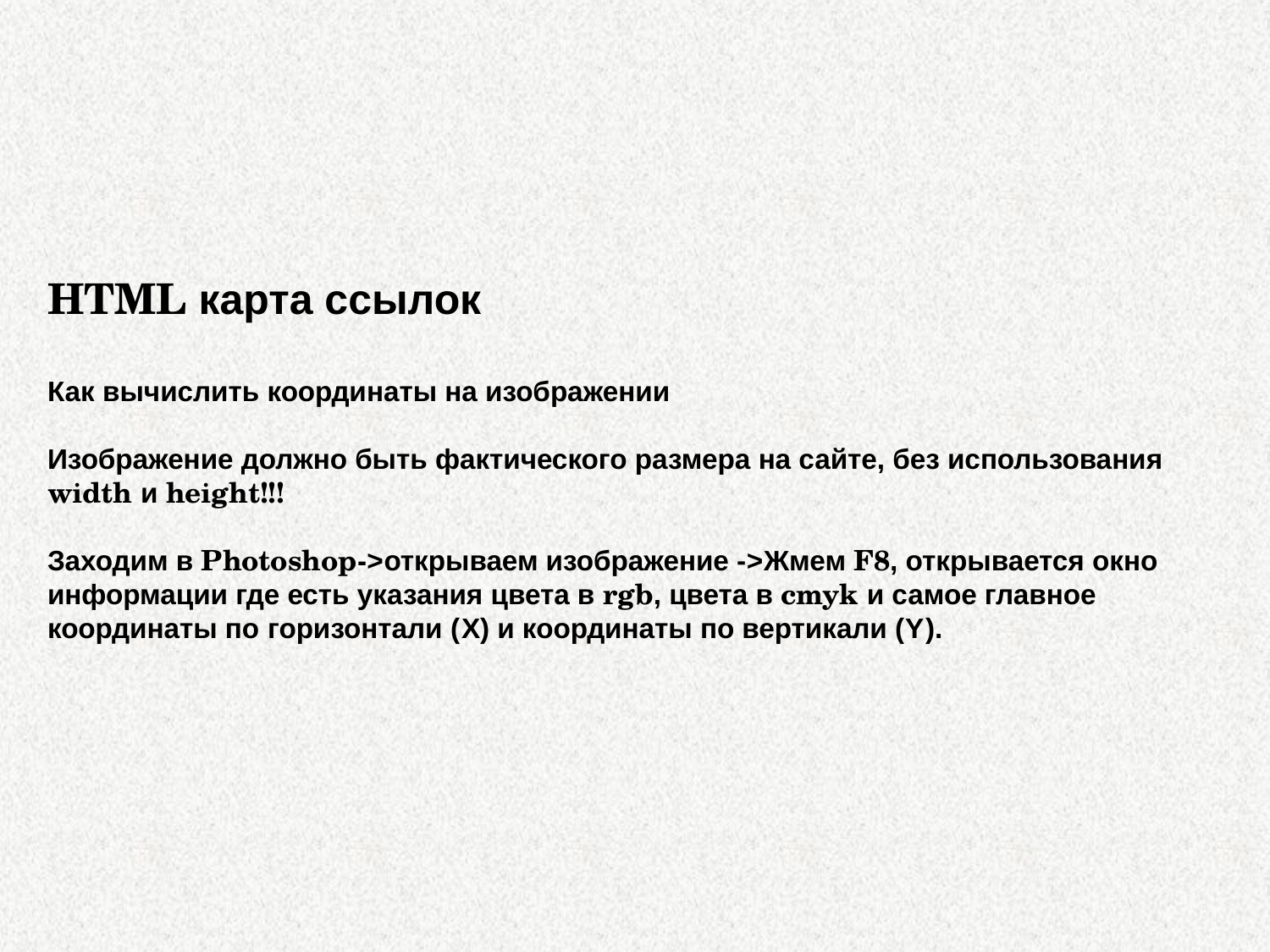

HTML карта ссылок

Как вычислить координаты на изображении

Изображение должно быть фактического размера на сайте, без использования width и height!!!

Заходим в Photoshop->открываем изображение ->Жмем F8, открывается окно информации где есть указания цвета в rgb, цвета в cmyk и самое главное координаты по горизонтали (Х) и координаты по вертикали (Y).